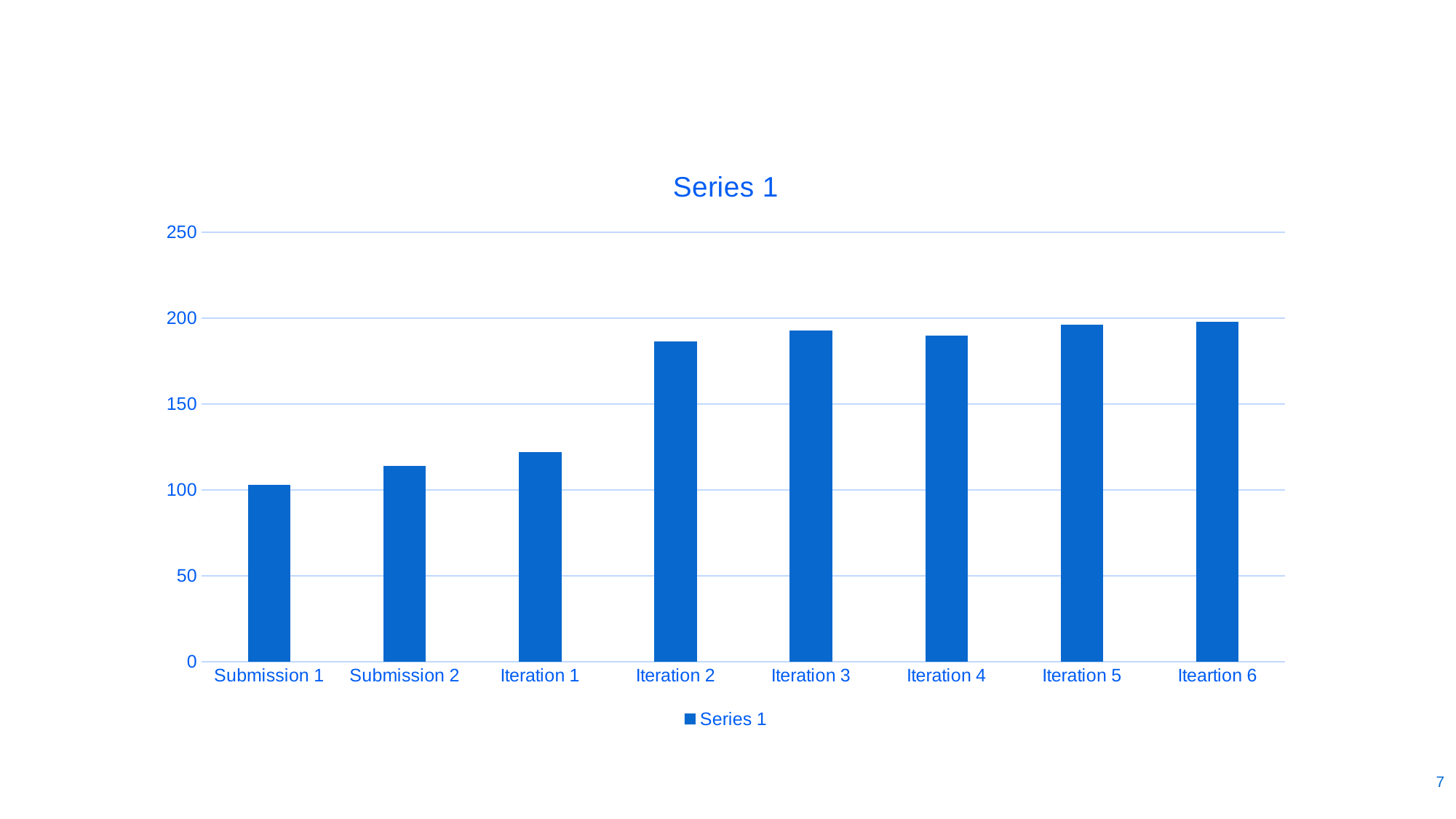

### Chart:

| Category | Series 1 |
|---|---|
| Submission 1 | 103.0 |
| Submission 2 | 114.0 |
| Iteration 1 | 122.0 |
| Iteration 2 | 186.48 |
| Iteration 3 | 192.75 |
| Iteration 4 | 190.0 |
| Iteration 5 | 196.0 |
| Iteartion 6 | 198.0 |

### Chart

| Category |
|---|

### Chart

| Category |
|---|
7